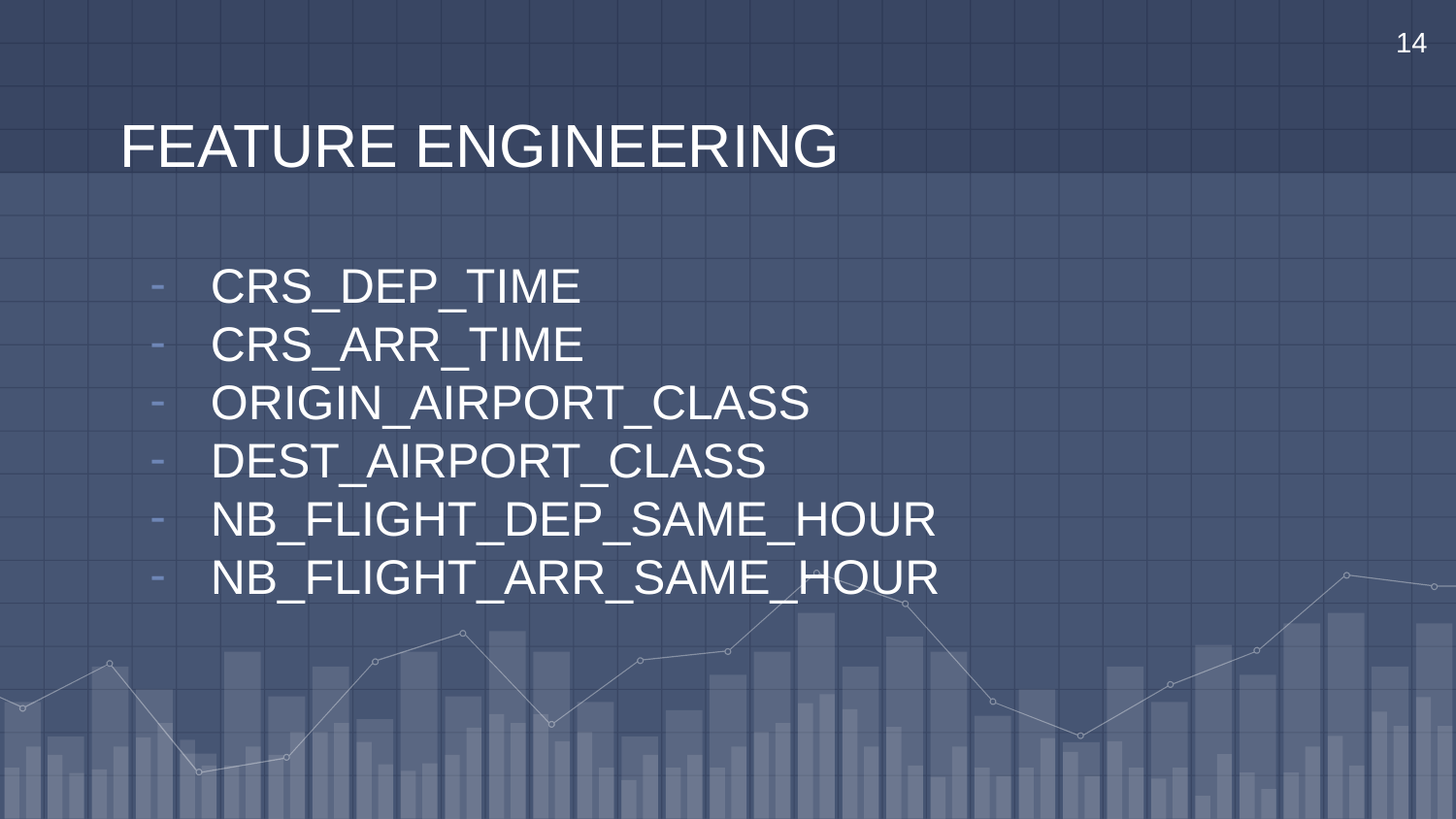

14
# FEATURE ENGINEERING
CRS_DEP_TIME
CRS_ARR_TIME
ORIGIN_AIRPORT_CLASS
DEST_AIRPORT_CLASS
NB_FLIGHT_DEP_SAME_HOUR
NB_FLIGHT_ARR_SAME_HOUR